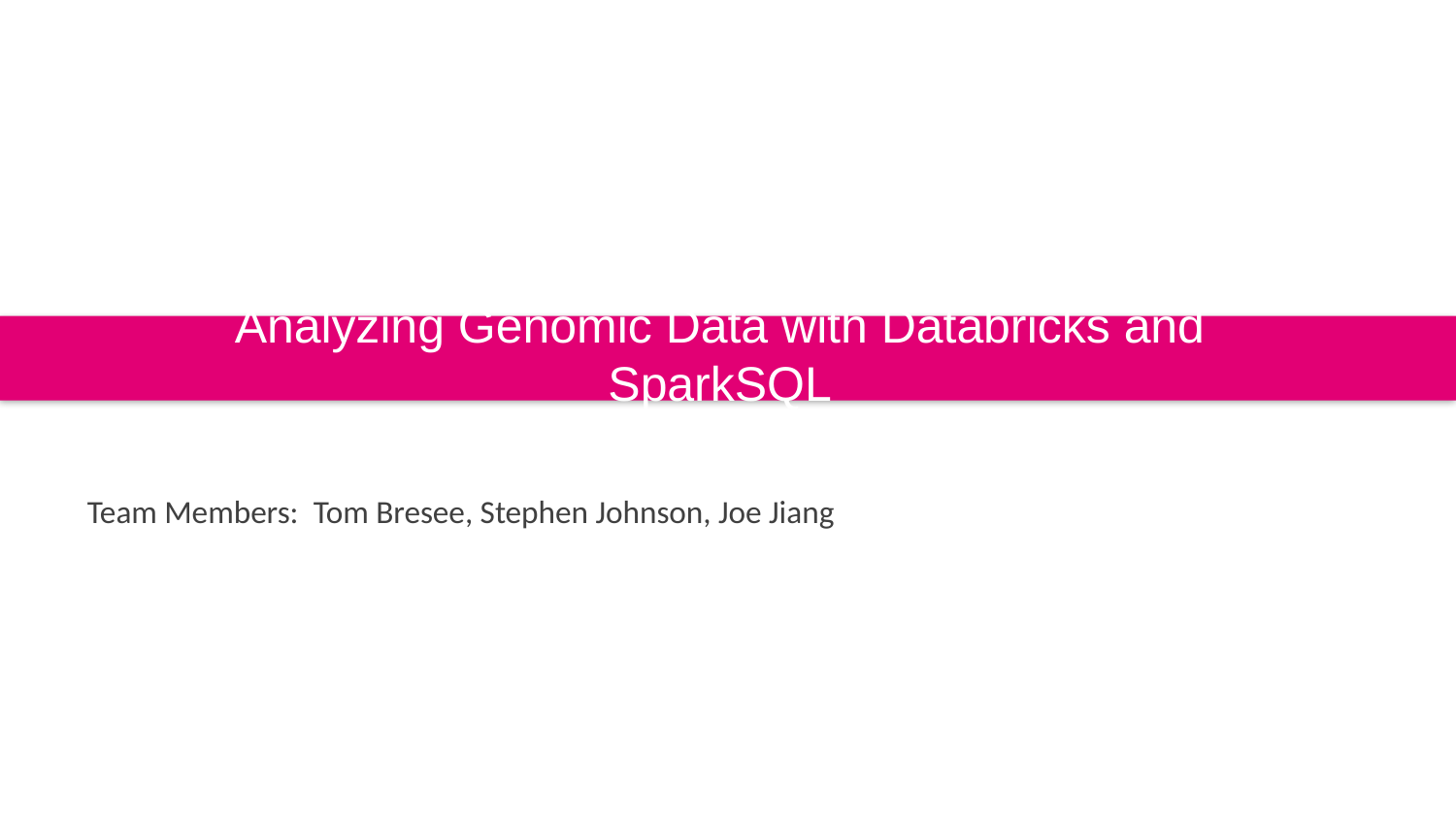

# Analyzing Genomic Data with Databricks and SparkSQL

Team Members:  Tom Bresee, Stephen Johnson, Joe Jiang